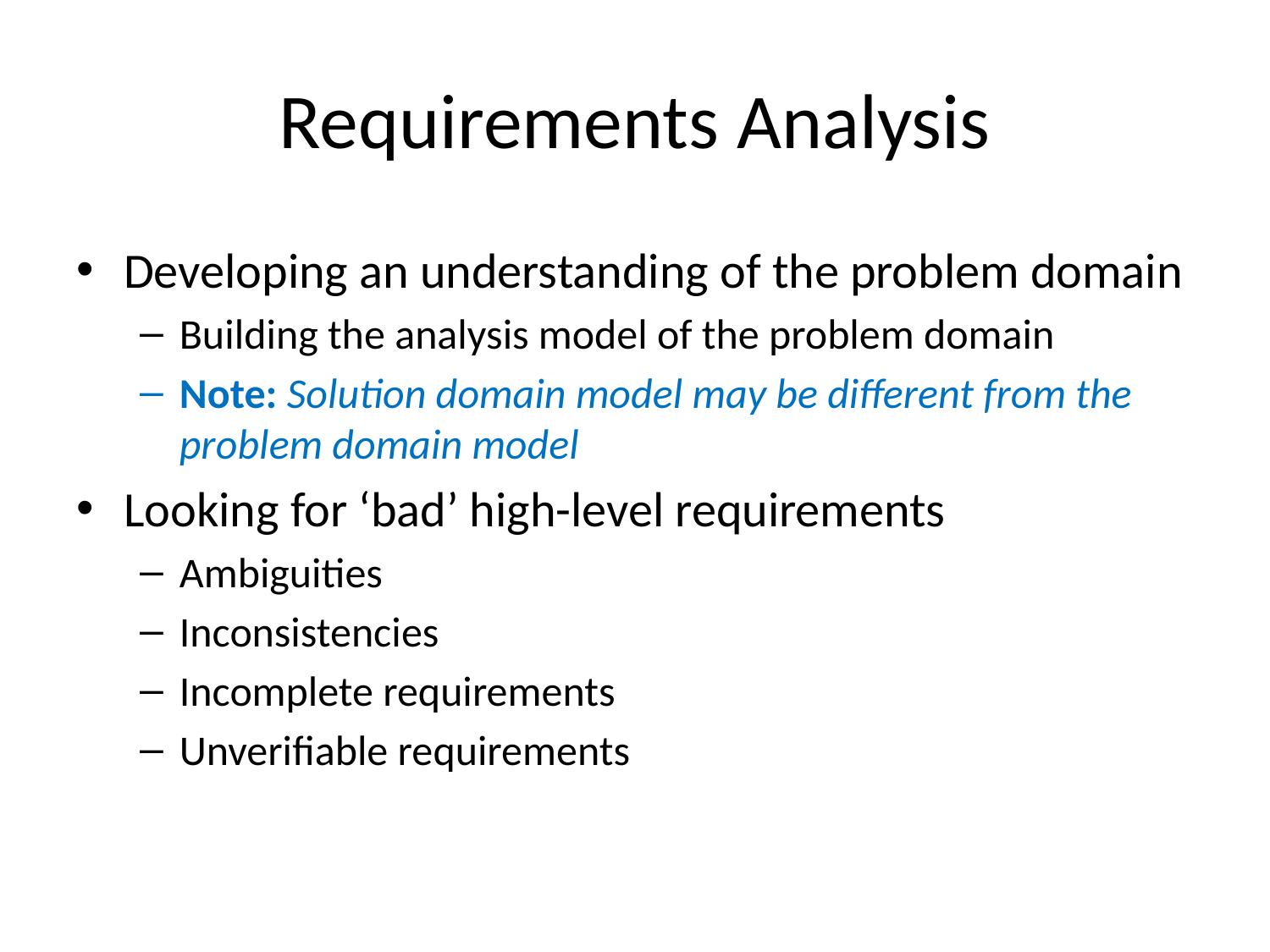

# Requirements Analysis
Developing an understanding of the problem domain
Building the analysis model of the problem domain
Note: Solution domain model may be different from the problem domain model
Looking for ‘bad’ high-level requirements
Ambiguities
Inconsistencies
Incomplete requirements
Unverifiable requirements